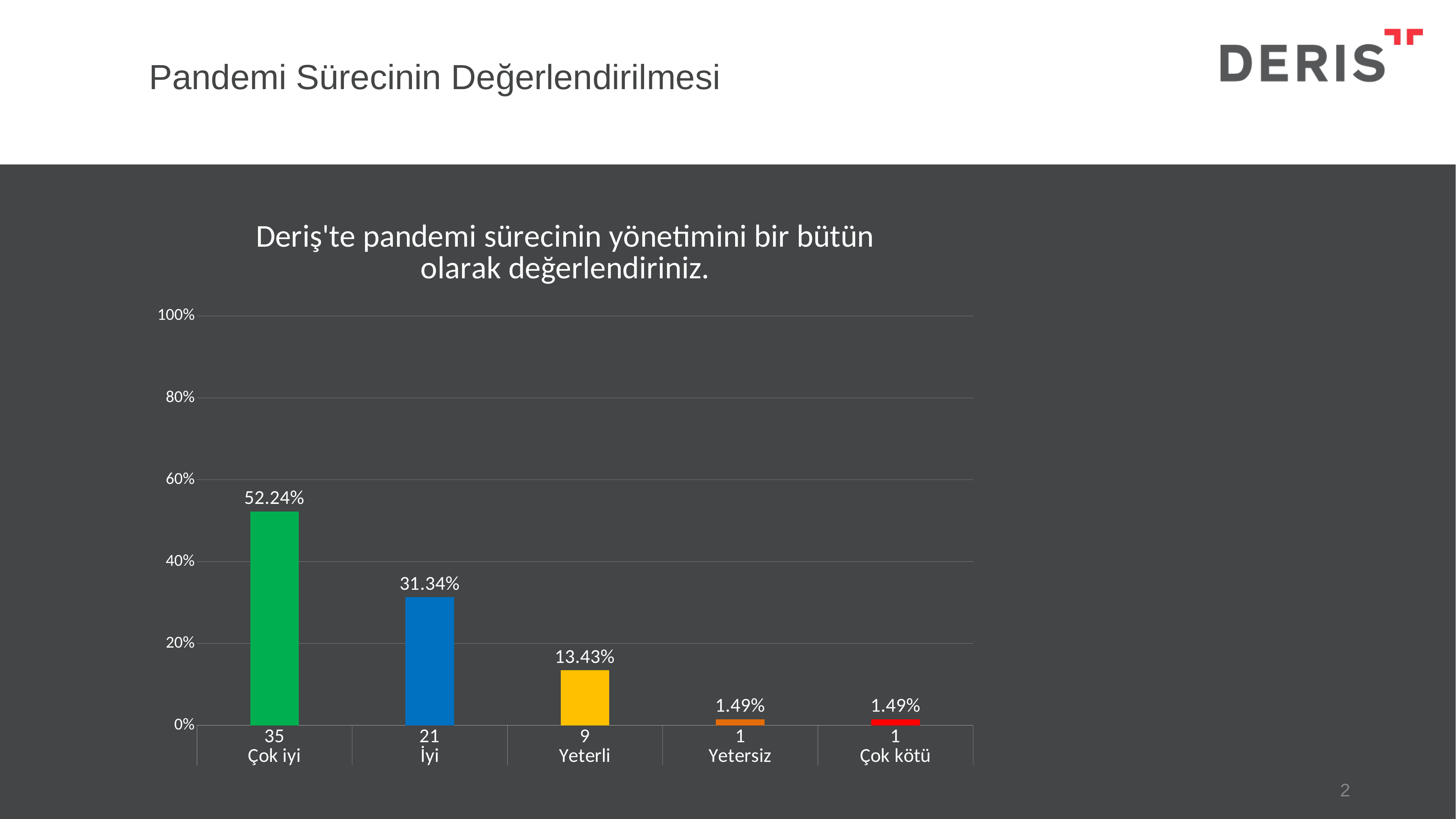

Pandemi Sürecinin Değerlendirilmesi

### Chart:

| Category | Deriş'te pandemi sürecinin yönetimini bir bütün olarak değerlendiriniz. |
|---|---|
| 35 | 0.5223880597014925 |
| 21 | 0.31343283582089554 |
| 9 | 0.13432835820895522 |
| 1 | 0.014925373134328358 |
| 1 | 0.014925373134328358 |